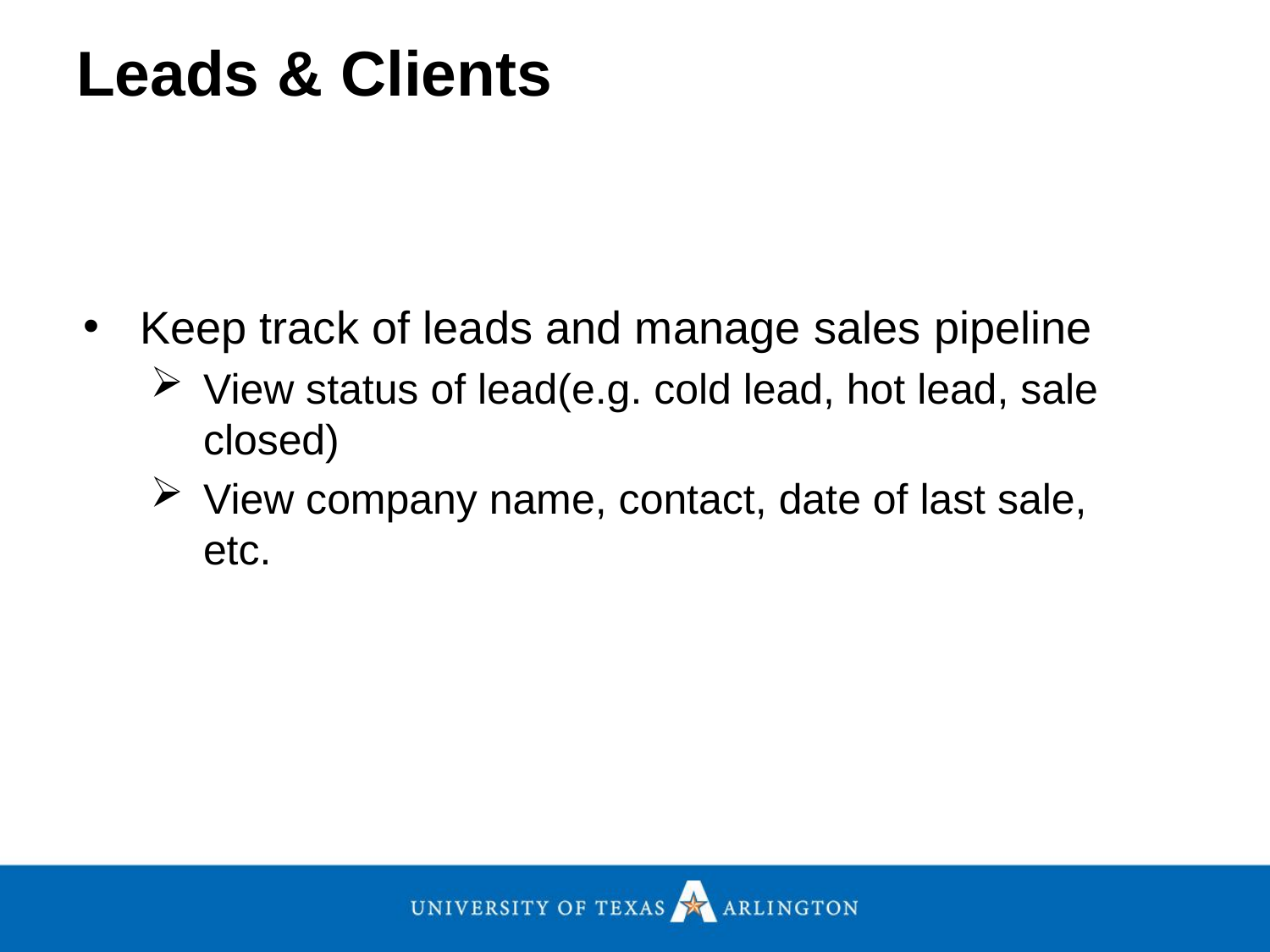

Leads & Clients

Keep track of leads and manage sales pipeline
View status of lead(e.g. cold lead, hot lead, sale closed)
View company name, contact, date of last sale, etc.